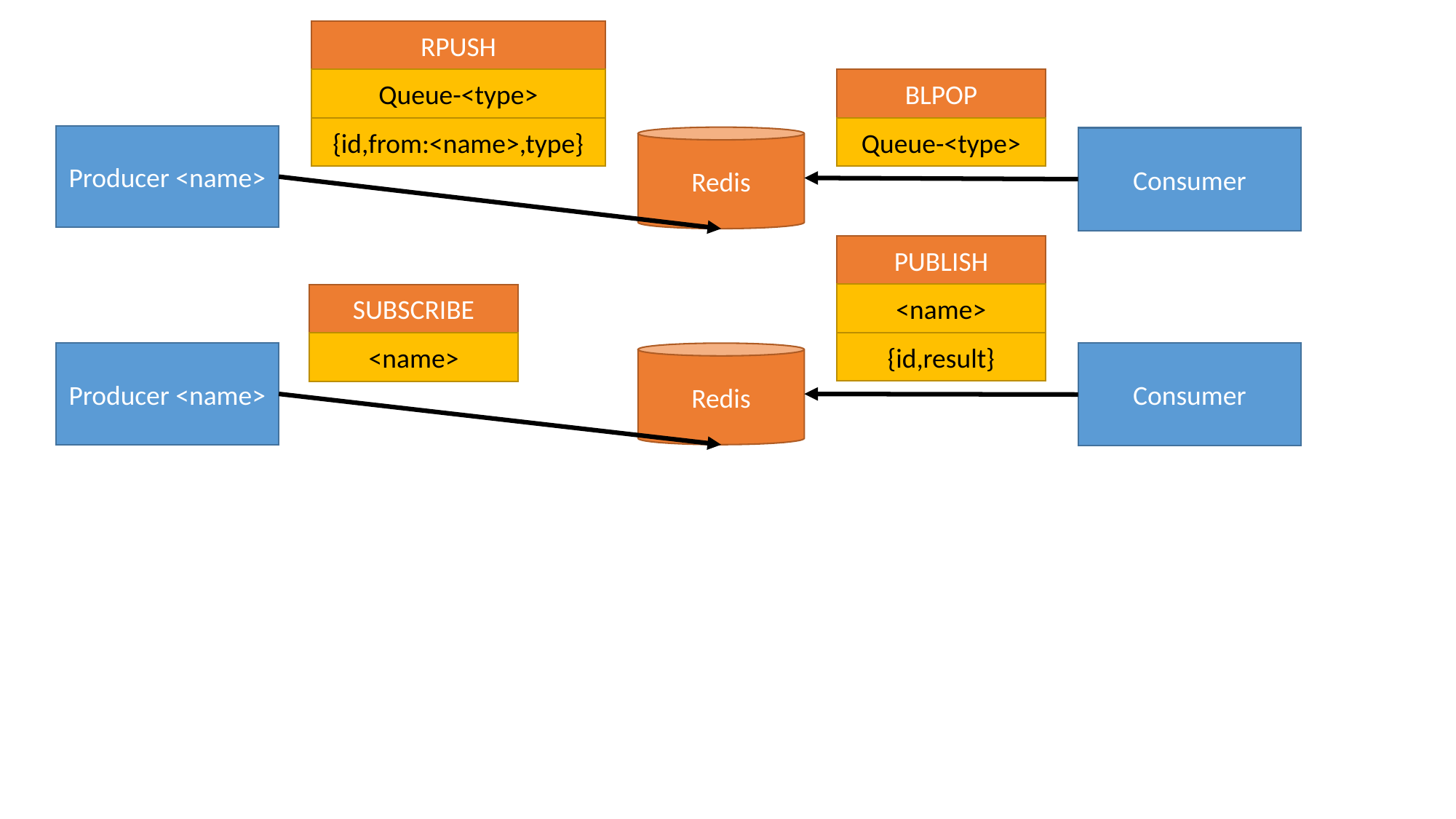

RPUSH
Queue-<type>
BLPOP
{id,from:<name>,type}
Queue-<type>
Producer <name>
Redis
Consumer
PUBLISH
<name>
SUBSCRIBE
{id,result}
<name>
Producer <name>
Redis
Consumer